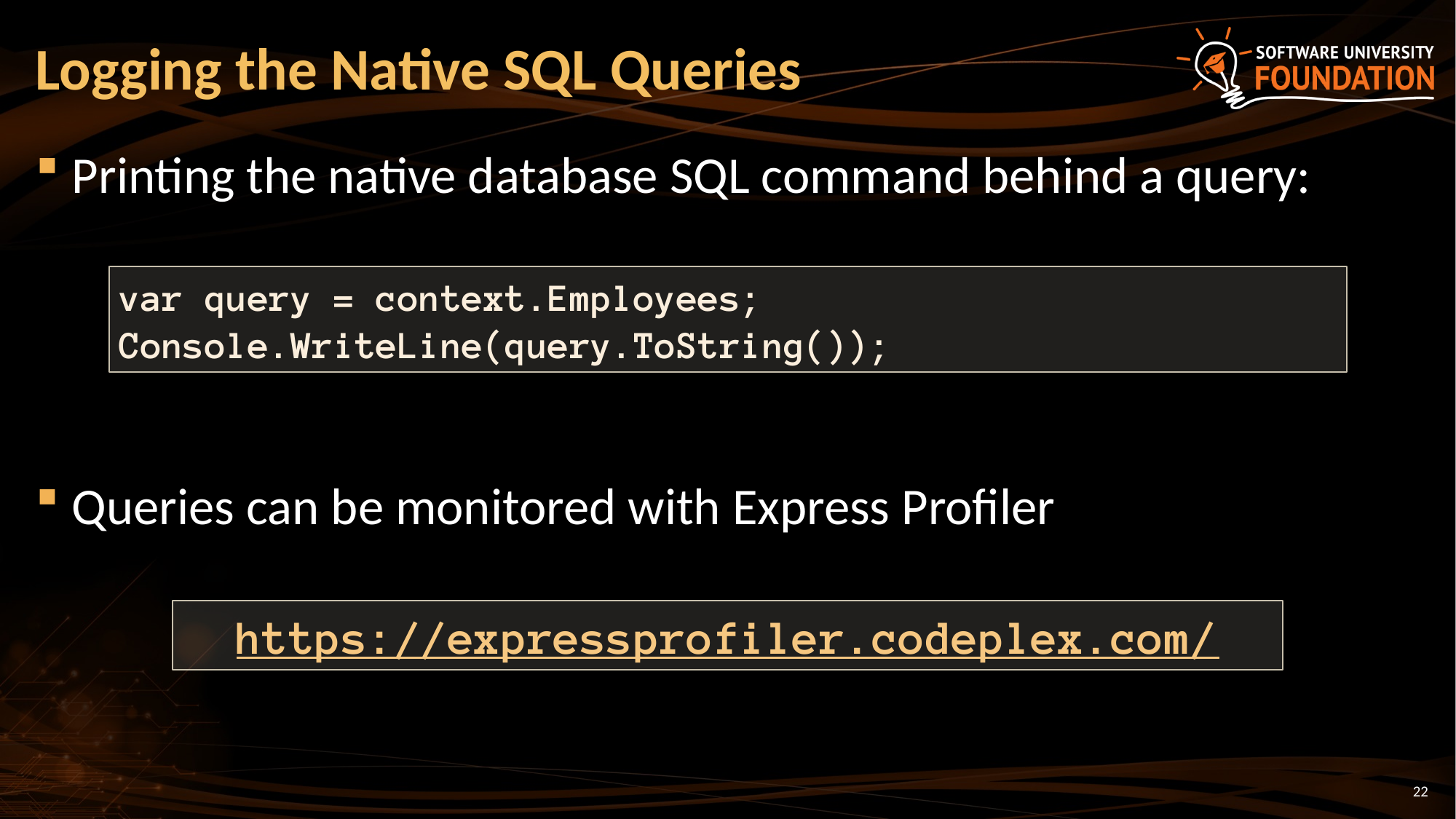

# Logging the Native SQL Queries
Printing the native database SQL command behind a query:

Queries can be monitored with Express Profiler
var query = context.Employees;
Console.WriteLine(query.ToString());
https://expressprofiler.codeplex.com/
22